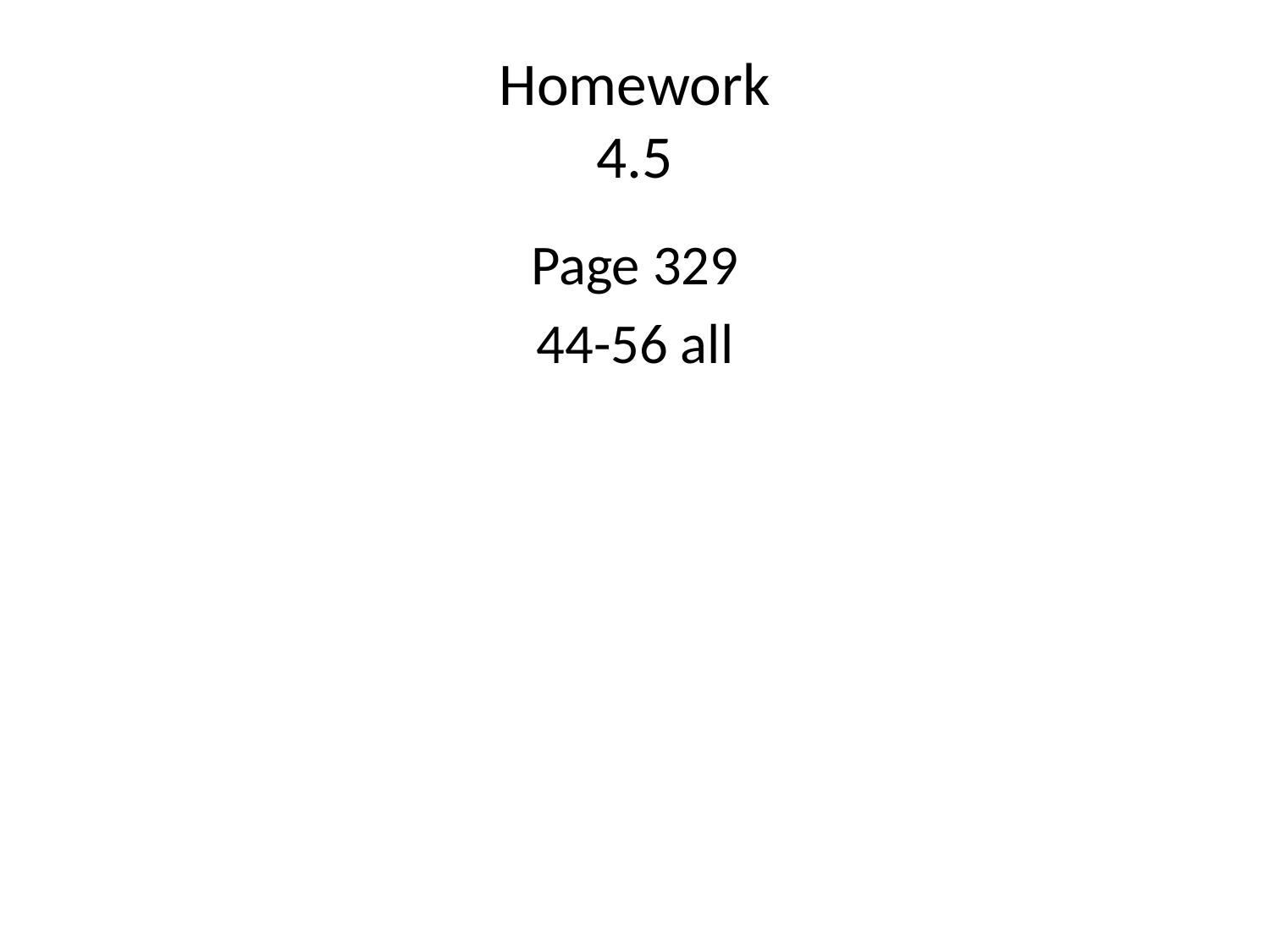

# Homework 4.5
Page 329
44-56 all